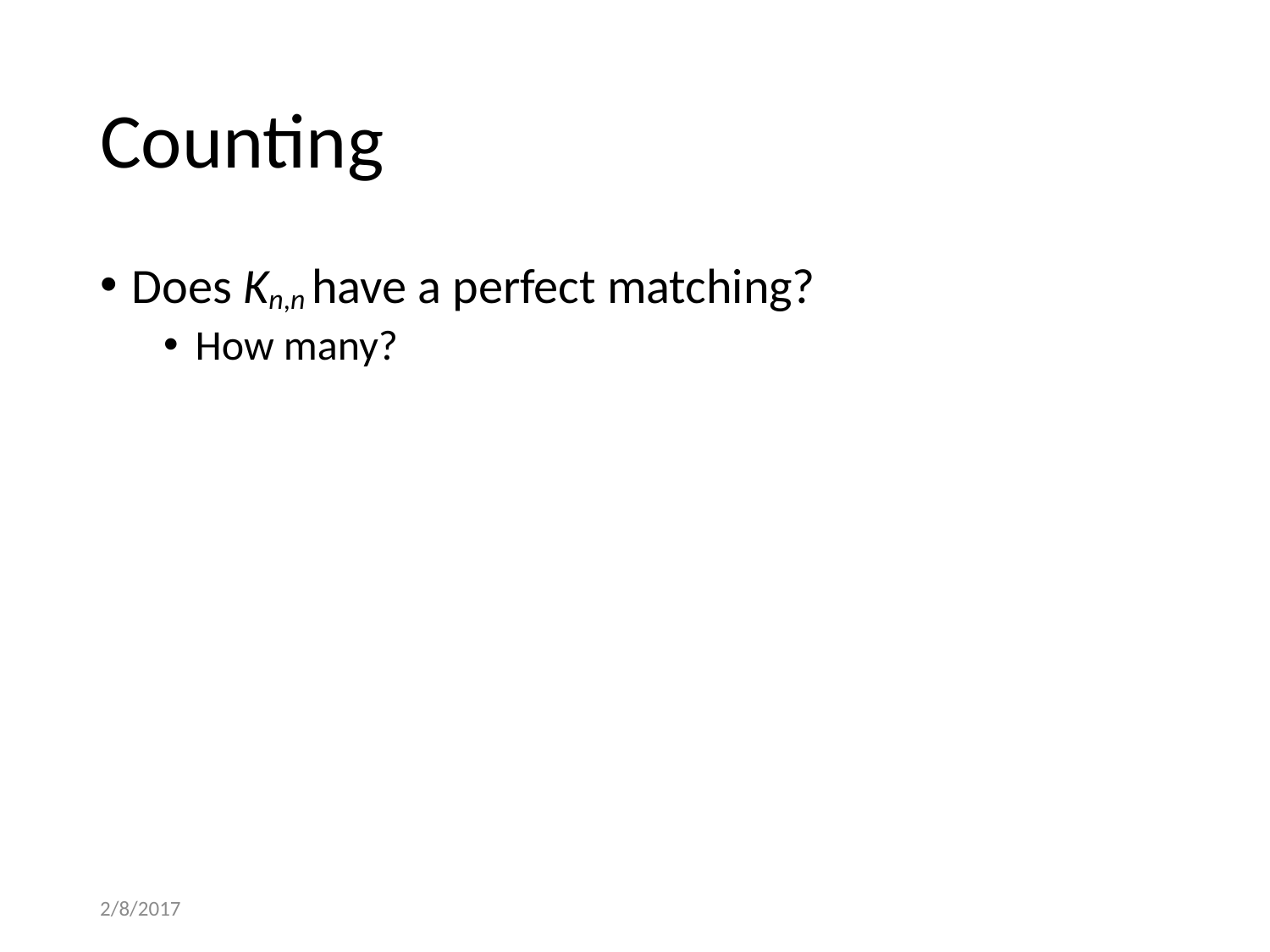

# Counting
Does Kn,n have a perfect matching?
How many?
2/8/2017